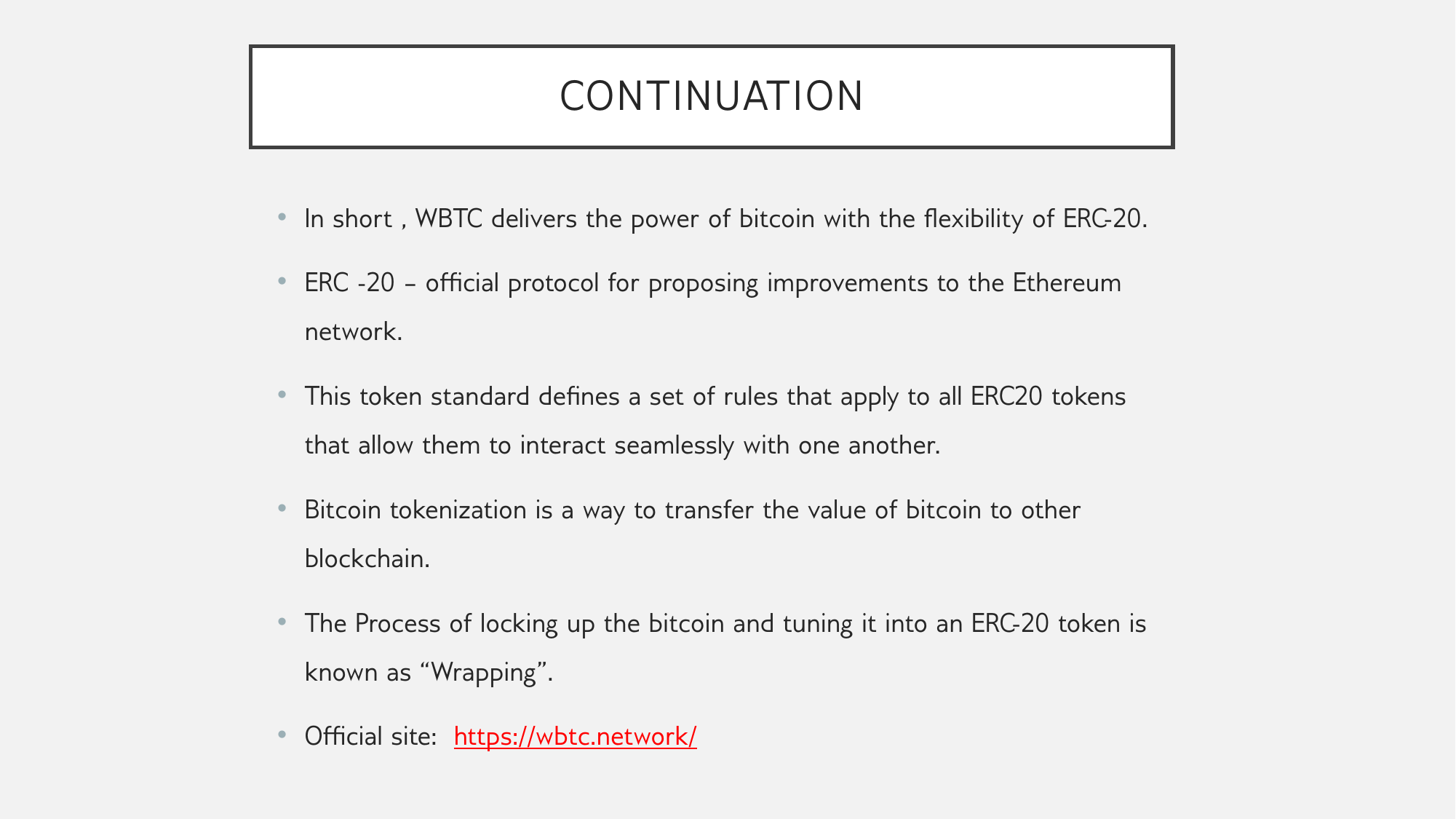

# continuation
In short , WBTC delivers the power of bitcoin with the flexibility of ERC-20.
ERC -20 – official protocol for proposing improvements to the Ethereum network.
This token standard defines a set of rules that apply to all ERC20 tokens that allow them to interact seamlessly with one another.
Bitcoin tokenization is a way to transfer the value of bitcoin to other blockchain.
The Process of locking up the bitcoin and tuning it into an ERC-20 token is known as “Wrapping”.
Official site:  https://wbtc.network/